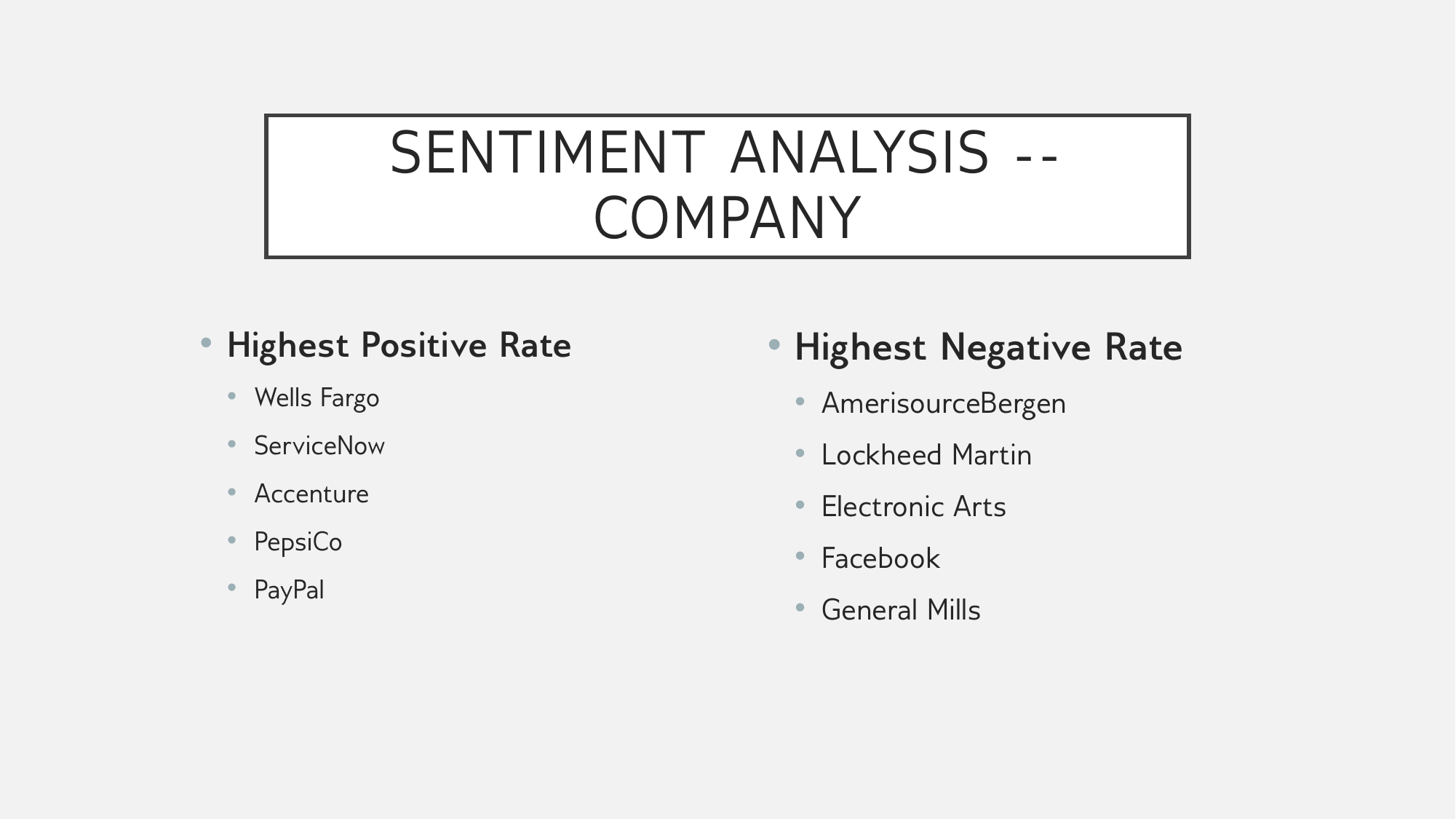

# Sentiment Analysis -- Company
Highest Positive Rate
Wells Fargo
ServiceNow
Accenture
PepsiCo
PayPal
Highest Negative Rate
AmerisourceBergen
Lockheed Martin
Electronic Arts
Facebook
General Mills